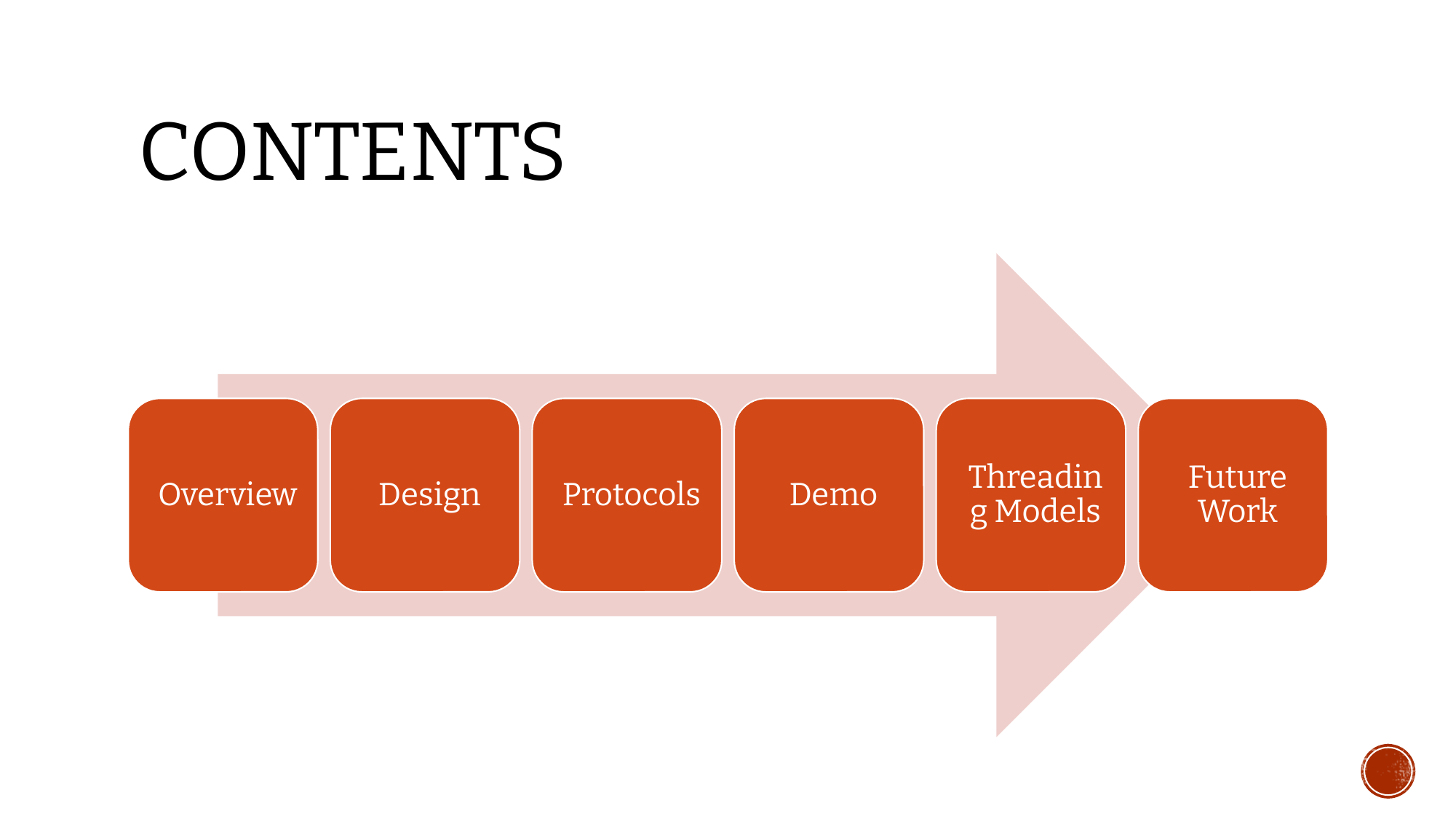

# Contents
Overview
Design
Protocols
Demo
Threading Models
Future Work